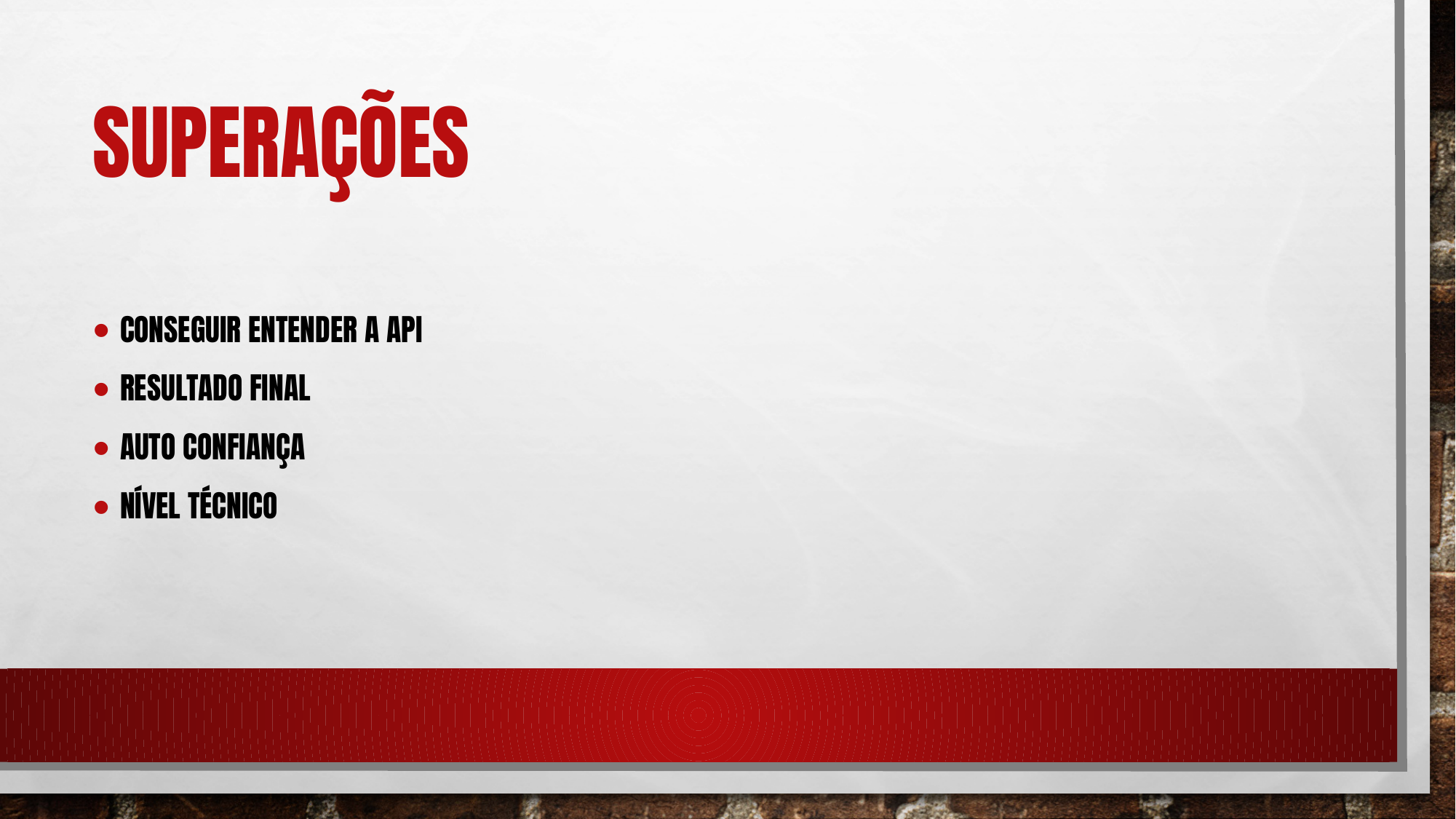

# superações
Conseguir entender a api
Resultado final
Auto confiança
Nível técnico